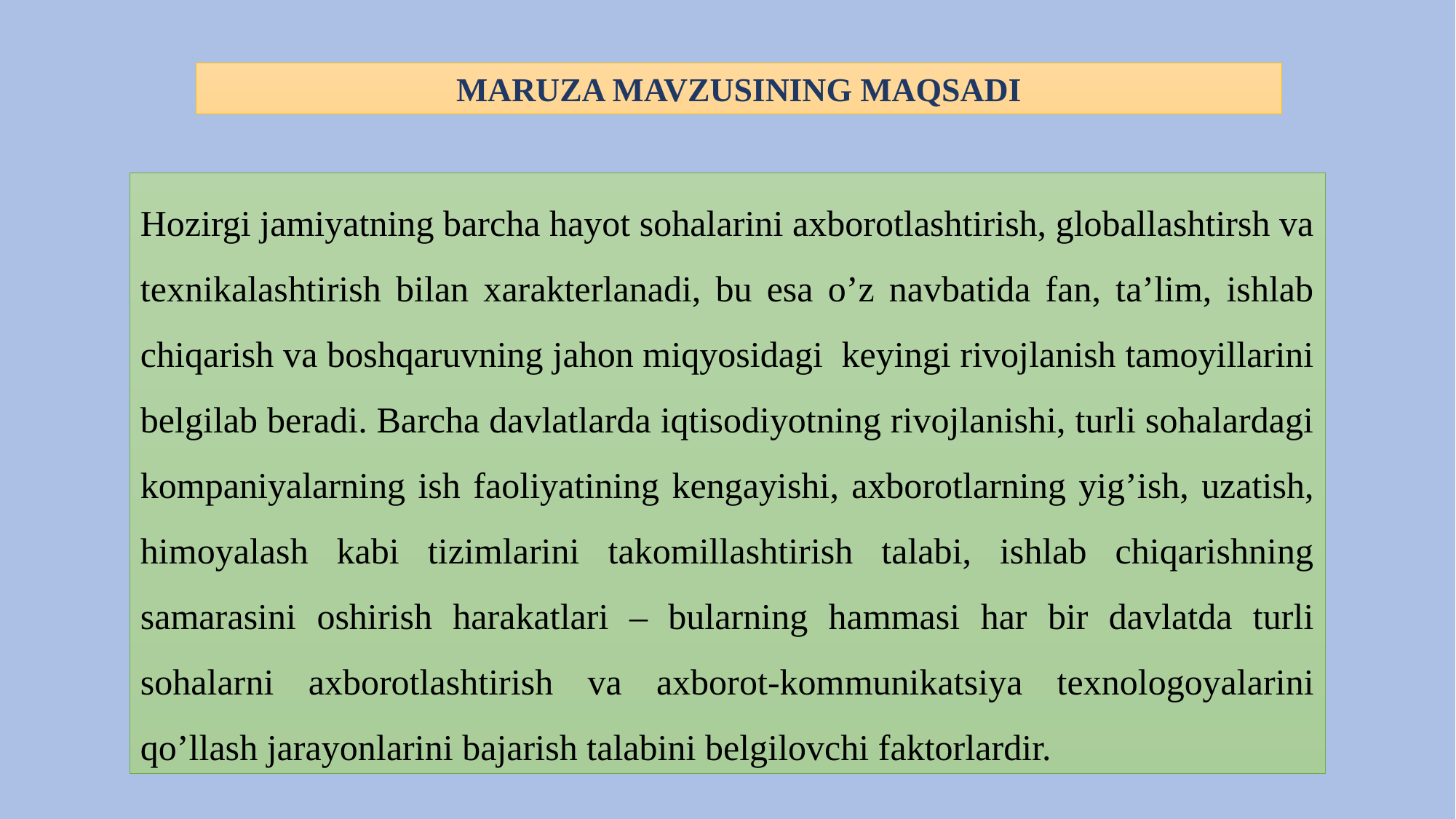

Maruza mavzusining maqsadi
Hozirgi jamiyatning barcha hayot sohalarini ахborotlashtirish, globallashtirsh va teхnikalashtirish bilan хarakterlanadi, bu esa о’z navbatida fan, ta’lim, ishlab chiqarish va boshqaruvning jahon miqyosidagi  keyingi rivojlanish tamoyillarini belgilab beradi. Barcha davlatlarda iqtisodiyotning rivojlanishi, turli sohalardagi kompaniyalarning ish faoliyatining kengayishi, ахborotlarning yig’ish, uzatish, himoyalash kabi tizimlarini takomillashtirish talabi, ishlab chiqarishning samarasini oshirish harakatlari – bularning hammasi har bir davlatda turli sohalarni ахborotlashtirish va ахborot-kommunikatsiya teхnologoyalarini qо’llash jarayonlarini bajarish talabini belgilovchi faktorlardir.